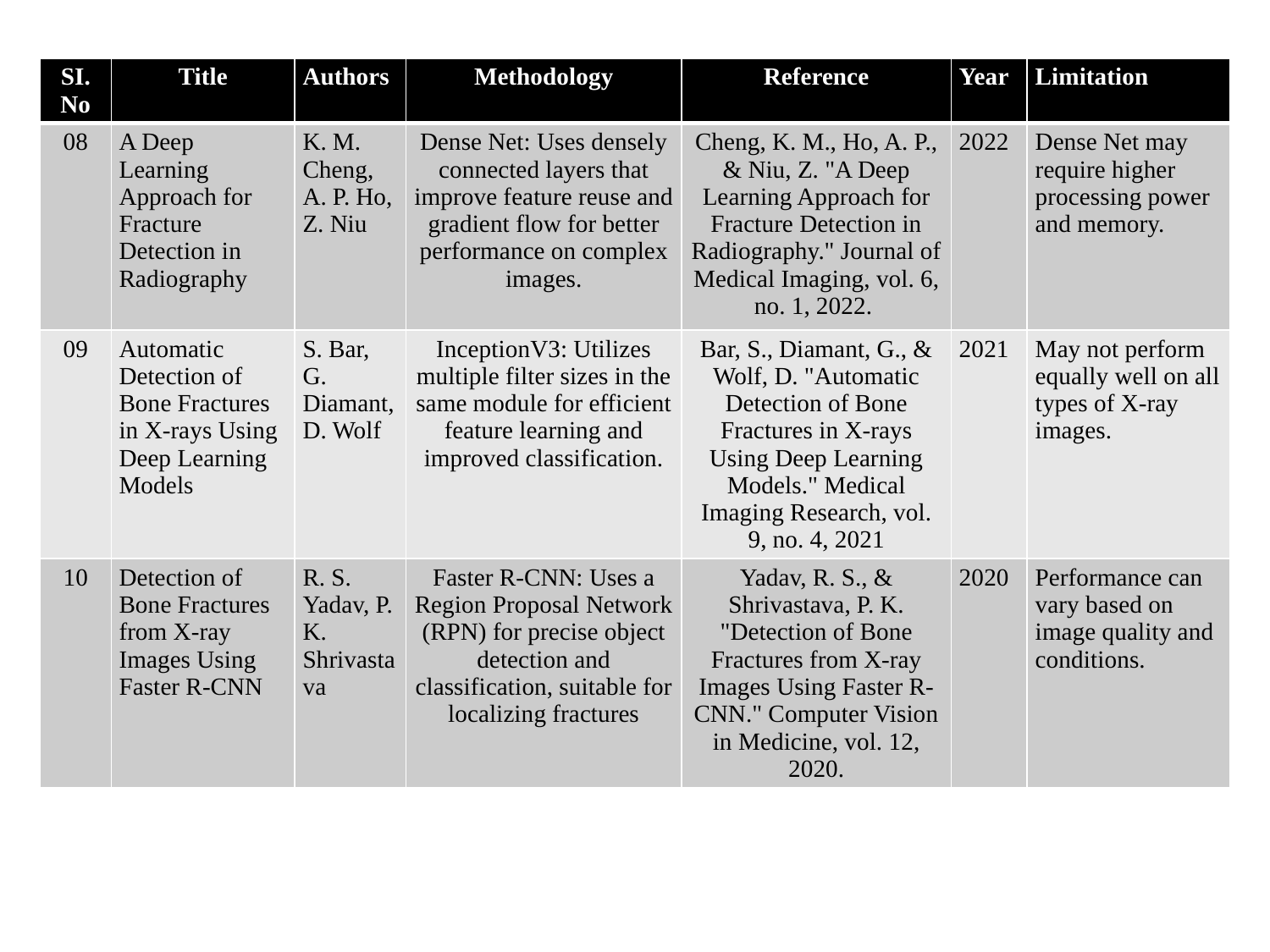

| SI. No | Title | Authors | Methodology | Reference | Year | Limitation |
| --- | --- | --- | --- | --- | --- | --- |
| 08 | A Deep Learning Approach for Fracture Detection in Radiography | K. M. Cheng, A. P. Ho, Z. Niu | Dense Net: Uses densely connected layers that improve feature reuse and gradient flow for better performance on complex images. | Cheng, K. M., Ho, A. P., & Niu, Z. "A Deep Learning Approach for Fracture Detection in Radiography." Journal of Medical Imaging, vol. 6, no. 1, 2022. | 2022 | Dense Net may require higher processing power and memory. |
| 09 | Automatic Detection of Bone Fractures in X-rays Using Deep Learning Models | S. Bar, G. Diamant, D. Wolf | InceptionV3: Utilizes multiple filter sizes in the same module for efficient feature learning and improved classification. | Bar, S., Diamant, G., & Wolf, D. "Automatic Detection of Bone Fractures in X-rays Using Deep Learning Models." Medical Imaging Research, vol. 9, no. 4, 2021 | 2021 | May not perform equally well on all types of X-ray images. |
| 10 | Detection of Bone Fractures from X-ray Images Using Faster R-CNN | R. S. Yadav, P. K. Shrivastava | Faster R-CNN: Uses a Region Proposal Network (RPN) for precise object detection and classification, suitable for localizing fractures | Yadav, R. S., & Shrivastava, P. K. "Detection of Bone Fractures from X-ray Images Using Faster R-CNN." Computer Vision in Medicine, vol. 12, 2020. | 2020 | Performance can vary based on image quality and conditions. |